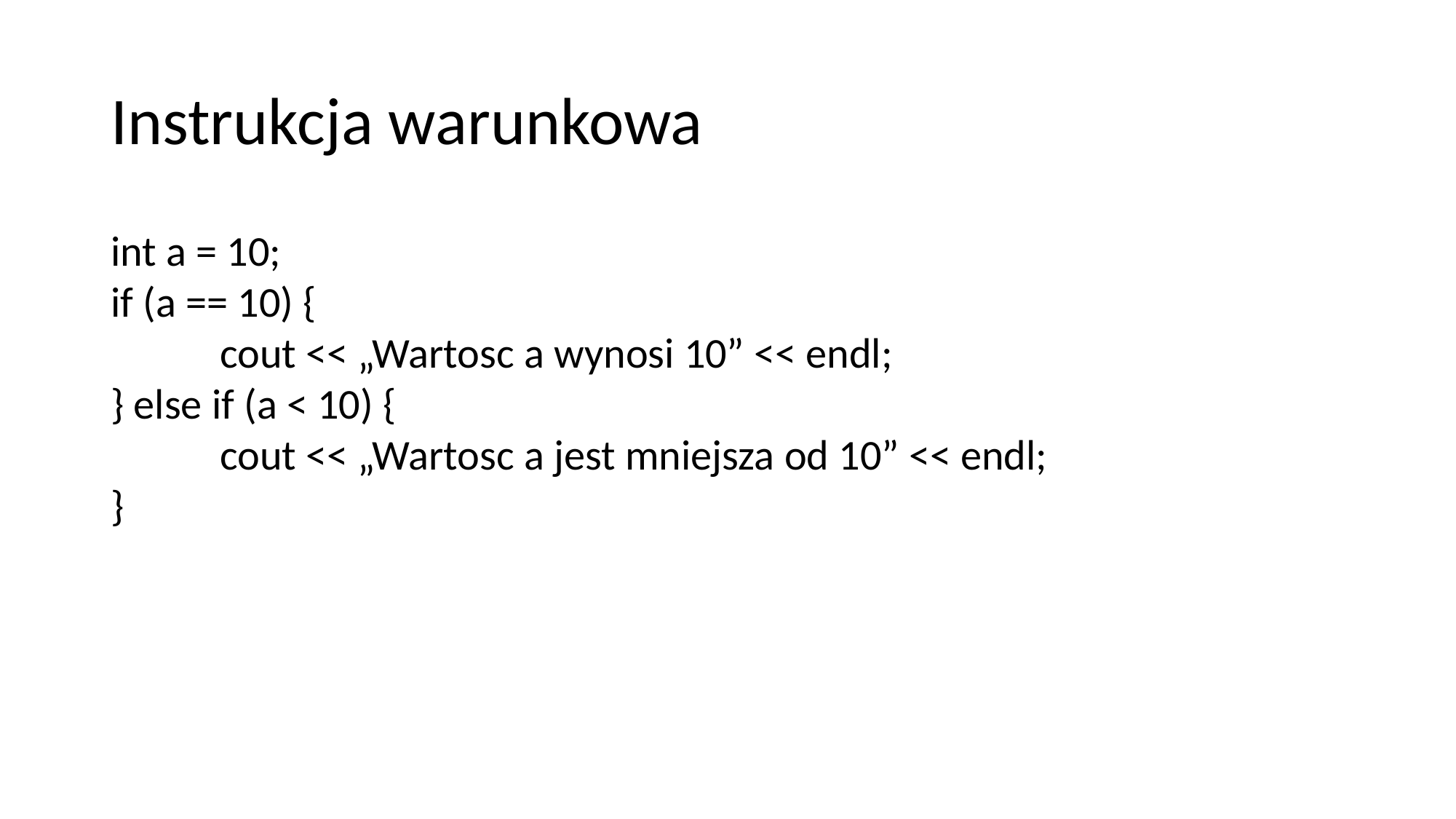

# Instrukcja warunkowa
int a = 10;
if (a == 10) {
	cout << „Wartosc a wynosi 10” << endl;
} else if (a < 10) {
	cout << „Wartosc a jest mniejsza od 10” << endl;
}